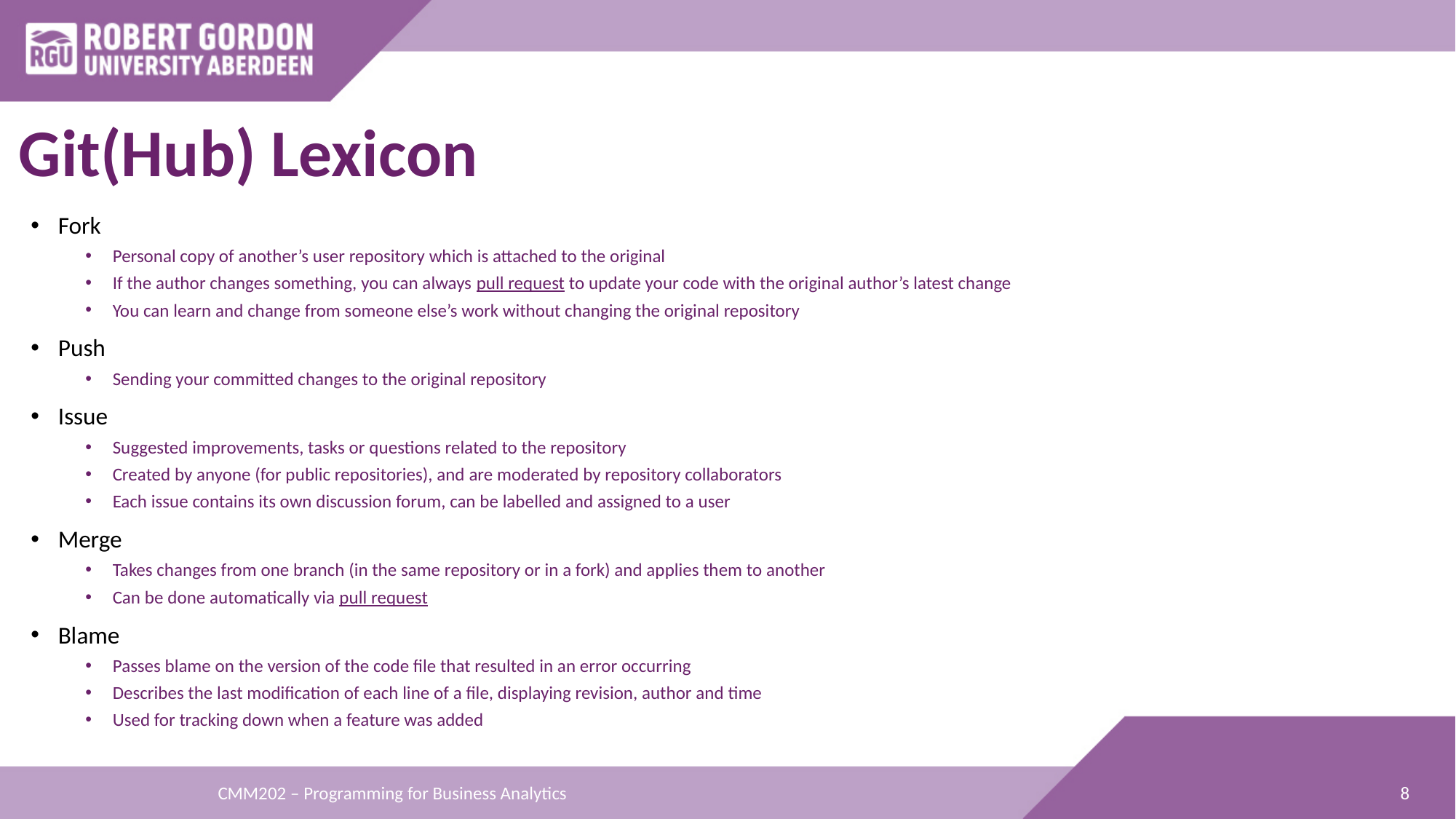

Git(Hub) Lexicon
Fork
Personal copy of another’s user repository which is attached to the original
If the author changes something, you can always pull request to update your code with the original author’s latest change
You can learn and change from someone else’s work without changing the original repository
Push
Sending your committed changes to the original repository
Issue
Suggested improvements, tasks or questions related to the repository
Created by anyone (for public repositories), and are moderated by repository collaborators
Each issue contains its own discussion forum, can be labelled and assigned to a user
Merge
Takes changes from one branch (in the same repository or in a fork) and applies them to another
Can be done automatically via pull request
Blame
Passes blame on the version of the code file that resulted in an error occurring
Describes the last modification of each line of a file, displaying revision, author and time
Used for tracking down when a feature was added
8
CMM202 – Programming for Business Analytics